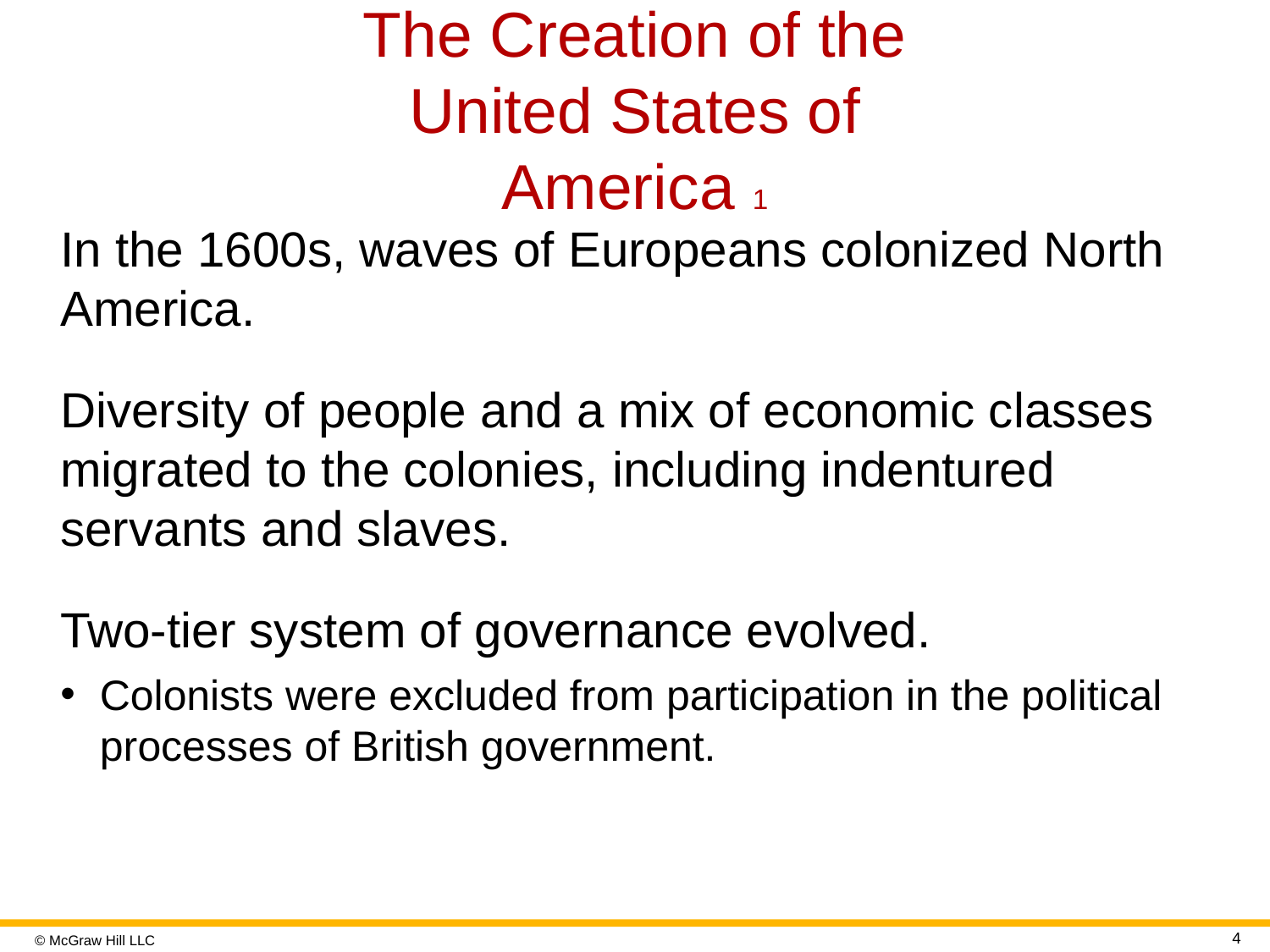

# The Creation of the United States of America 1
In the 1600s, waves of Europeans colonized North America.
Diversity of people and a mix of economic classes migrated to the colonies, including indentured servants and slaves.
Two-tier system of governance evolved.
Colonists were excluded from participation in the political processes of British government.
4